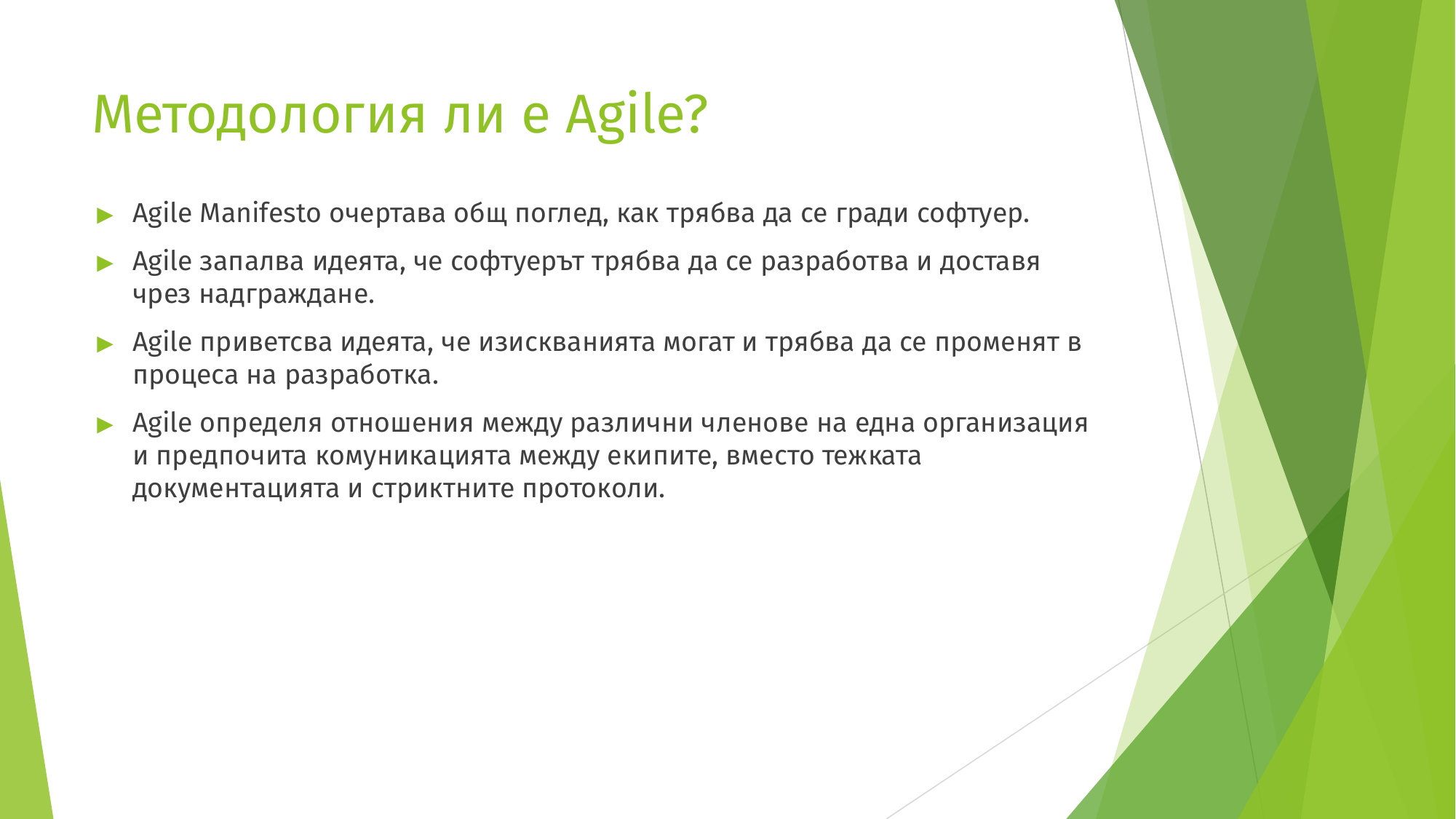

# Методология ли е Agile?
Agile Manifesto очертава общ поглед, как трябва да се гради софтуер.
Agile запалва идеята, че софтуерът трябва да се разработва и доставя чрез надграждане.
Agile приветсва идеята, че изискванията могат и трябва да се променят в процеса на разработка.
Agile определя отношения между различни членове на една организация и предпочита комуникацията между екипите, вместо тежката документацията и стриктните протоколи.